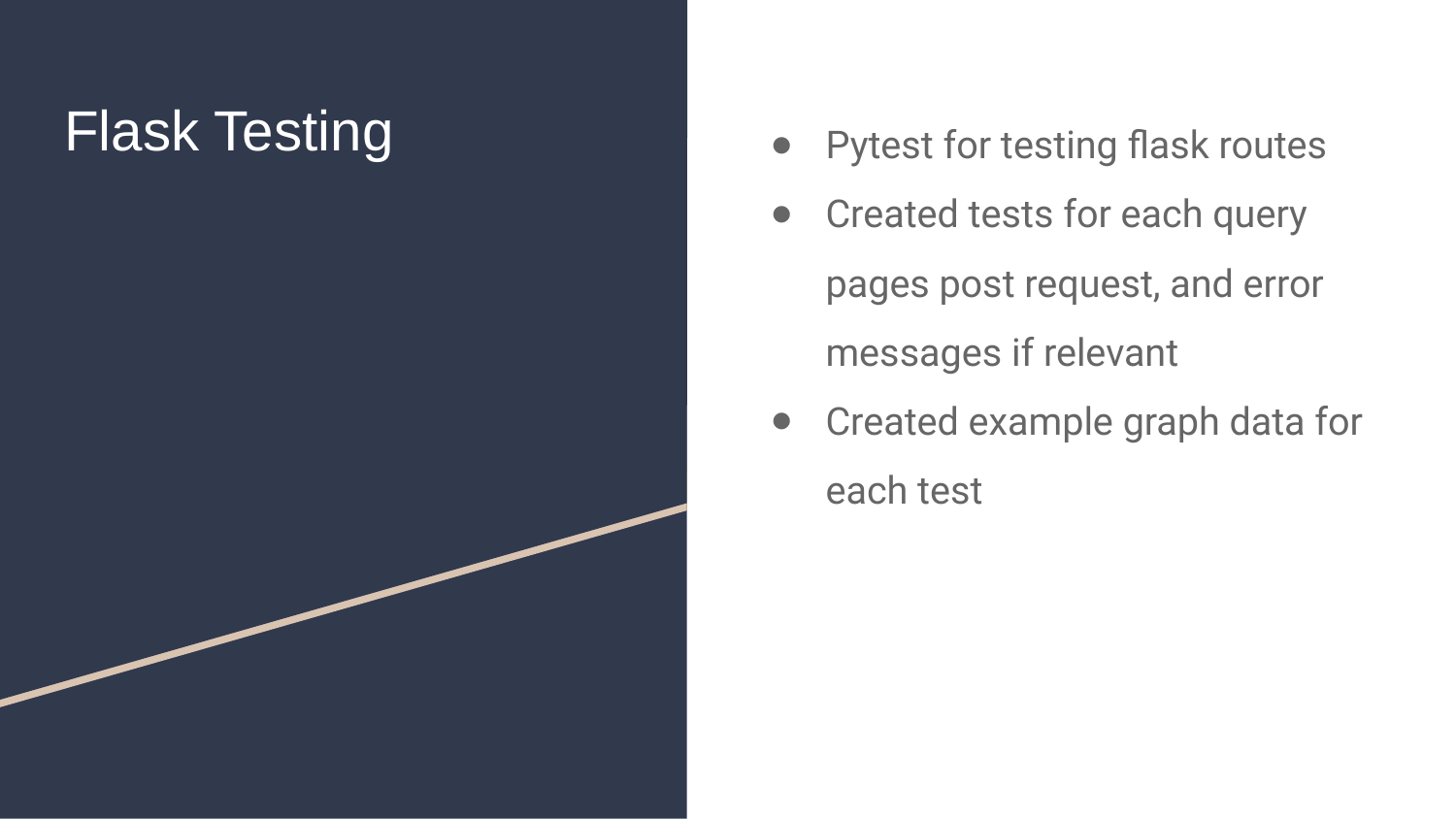

# Flask Testing
Pytest for testing flask routes
Created tests for each query pages post request, and error messages if relevant
Created example graph data for each test